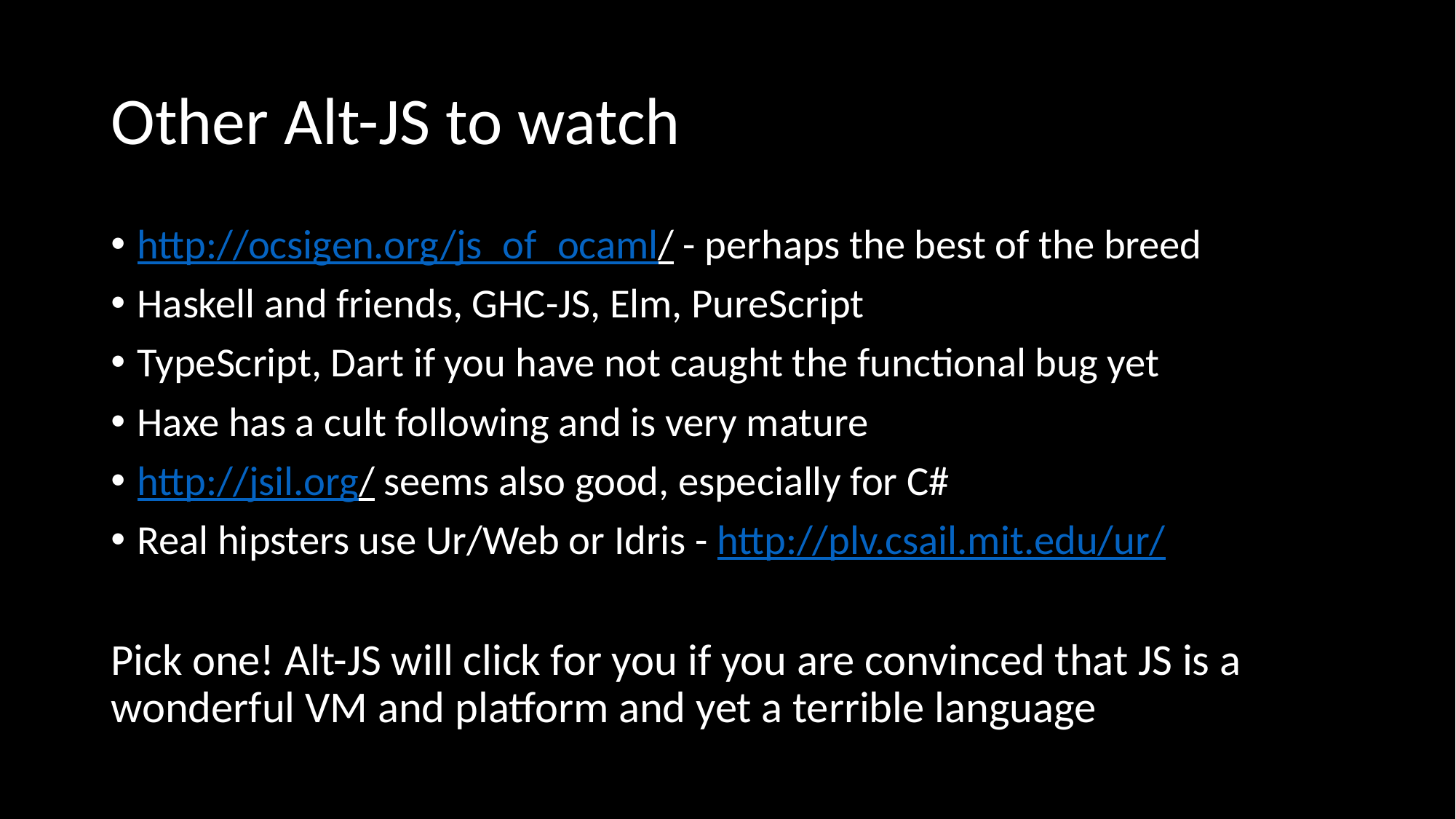

# Other Alt-JS to watch
http://ocsigen.org/js_of_ocaml/ - perhaps the best of the breed
Haskell and friends, GHC-JS, Elm, PureScript
TypeScript, Dart if you have not caught the functional bug yet
Haxe has a cult following and is very mature
http://jsil.org/ seems also good, especially for C#
Real hipsters use Ur/Web or Idris - http://plv.csail.mit.edu/ur/

Pick one! Alt-JS will click for you if you are convinced that JS is a wonderful VM and platform and yet a terrible language